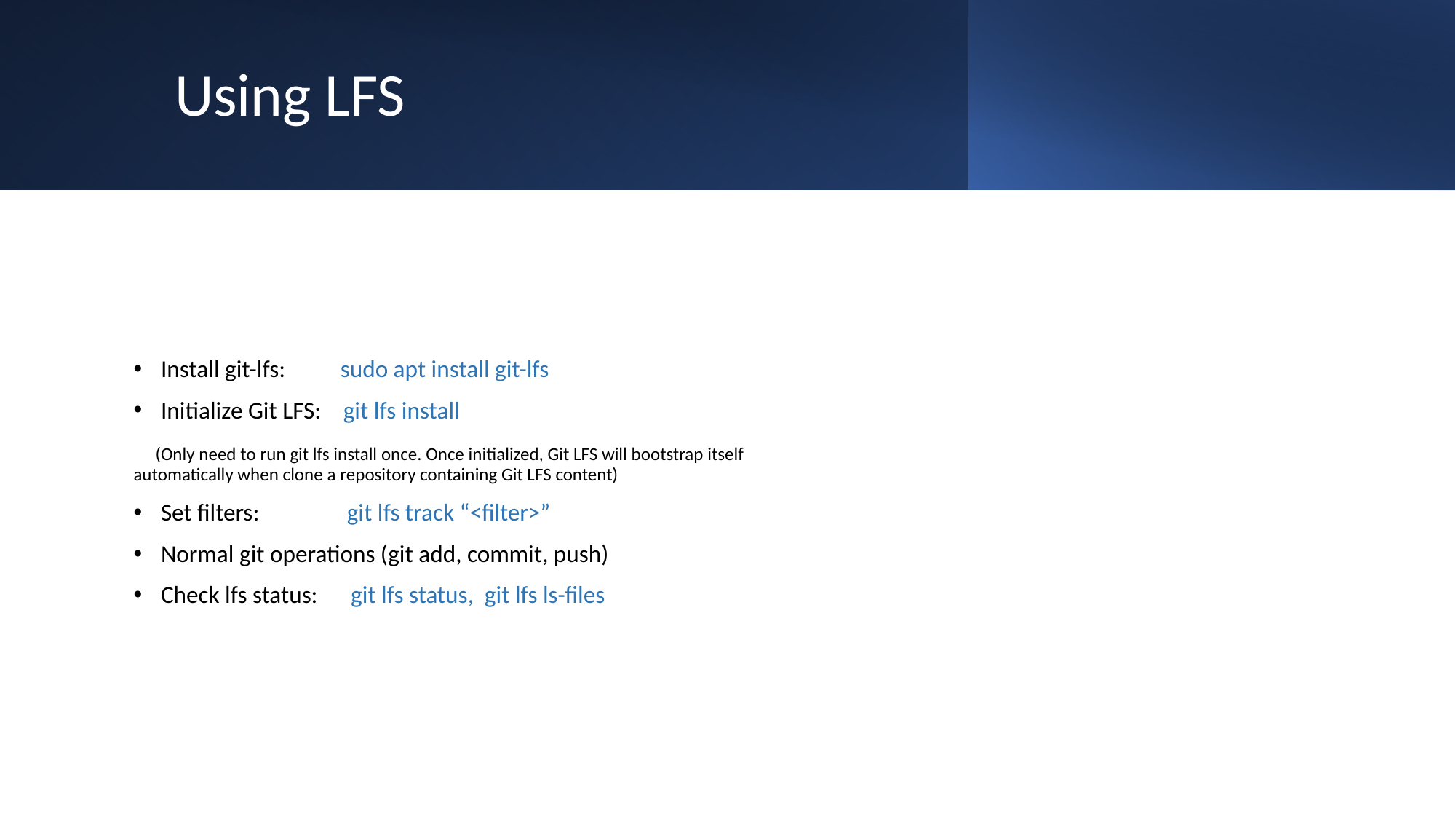

# Using LFS
Install git-lfs:          sudo apt install git-lfs
Initialize Git LFS:    git lfs install
    (Only need to run git lfs install once. Once initialized, Git LFS will bootstrap itself automatically when clone a repository containing Git LFS content)
Set filters:                git lfs track “<filter>”
Normal git operations (git add, commit, push)
Check lfs status:      git lfs status,  git lfs ls-files